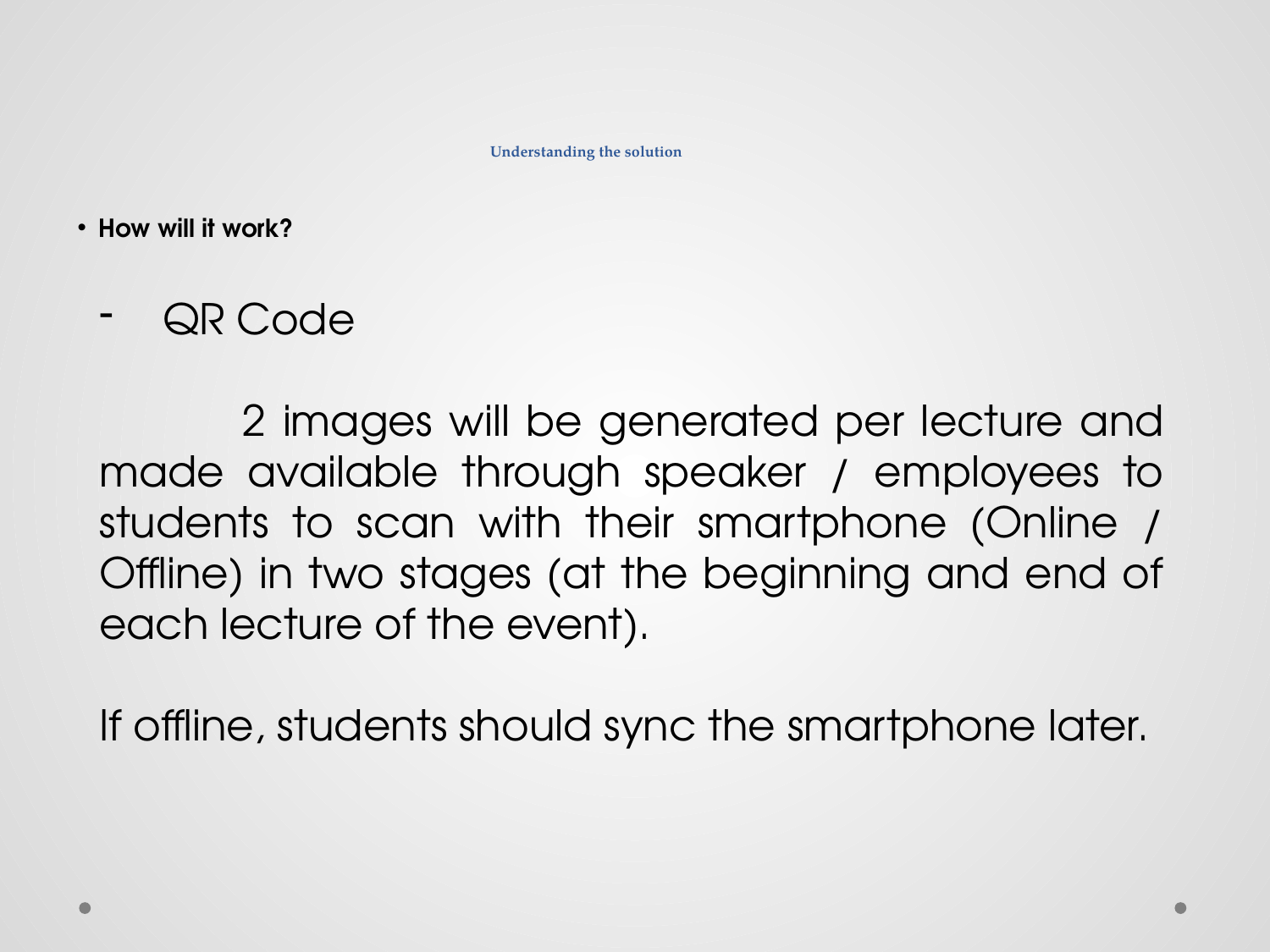

# Understanding the solution
How will it work?

QR Code

	 2 images will be generated per lecture and made available through speaker / employees to students to scan with their smartphone (Online / Offline) in two stages (at the beginning and end of each lecture of the event).

If offline, students should sync the smartphone later.